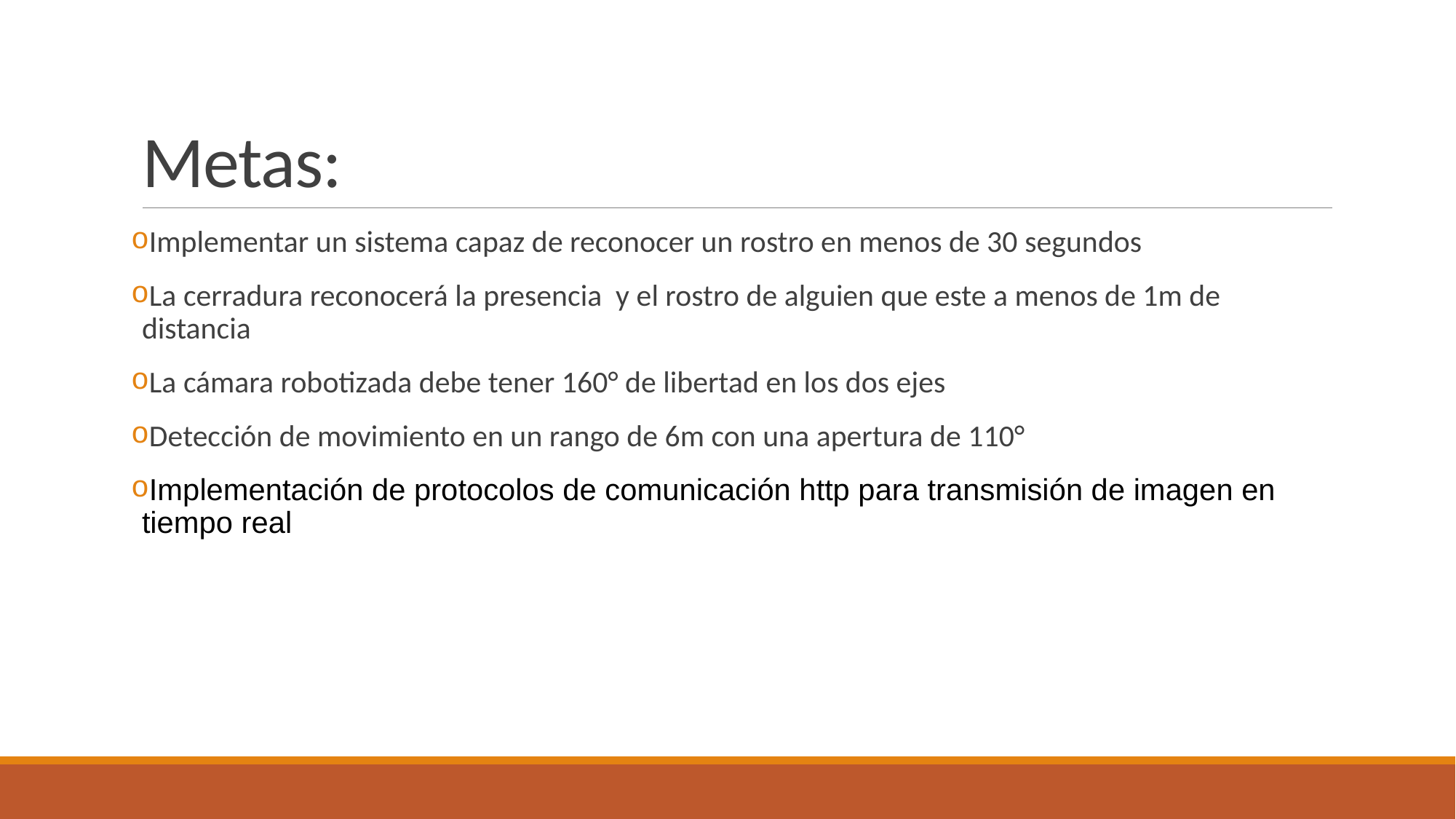

# Metas:
Implementar un sistema capaz de reconocer un rostro en menos de 30 segundos
La cerradura reconocerá la presencia  y el rostro de alguien que este a menos de 1m de distancia
La cámara robotizada debe tener 160° de libertad en los dos ejes
Detección de movimiento en un rango de 6m con una apertura de 110°
Implementación de protocolos de comunicación http para transmisión de imagen en tiempo real